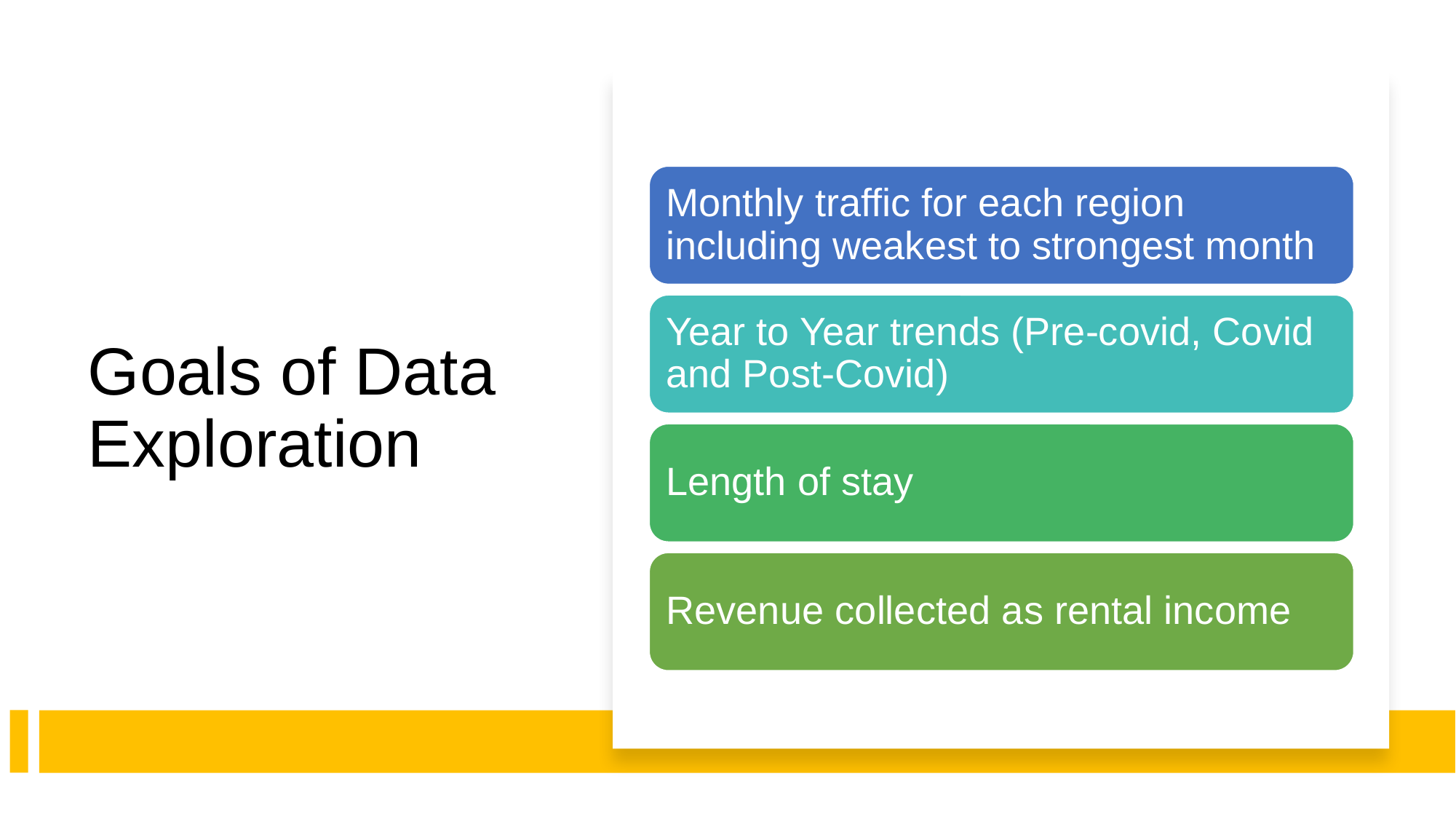

# Goals of Data Exploration

Monthly traffic for each region including weakest to strongest month

Year to Year trends (Pre-covid, Covid and Post-Covid)

Length of stay

Revenue collected as rental income